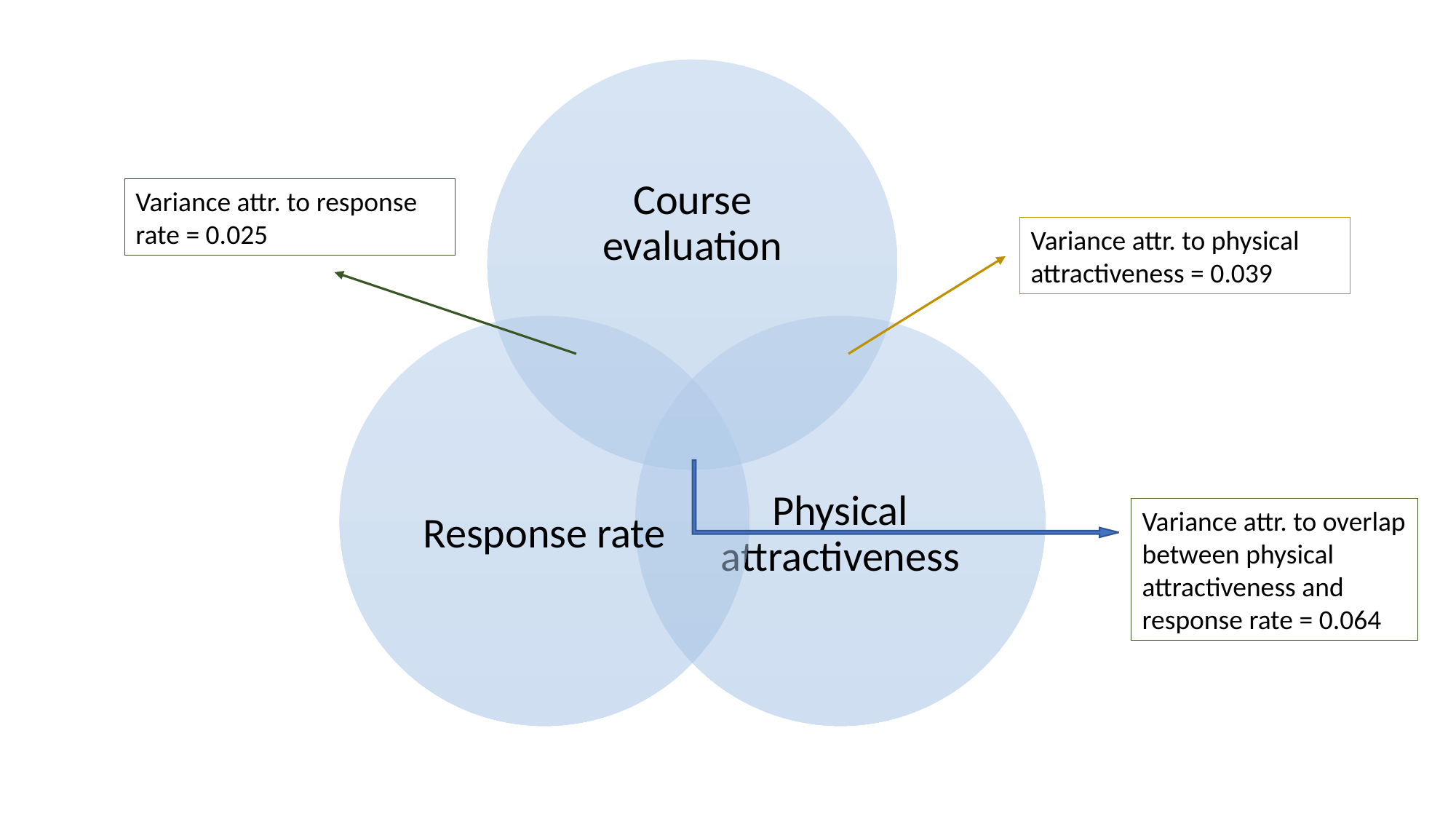

Course evaluation
Physical attractiveness
Response rate
Variance attr. to response rate = 0.025
Variance attr. to physical attractiveness = 0.039

Variance attr. to overlap between physical attractiveness and response rate = 0.064